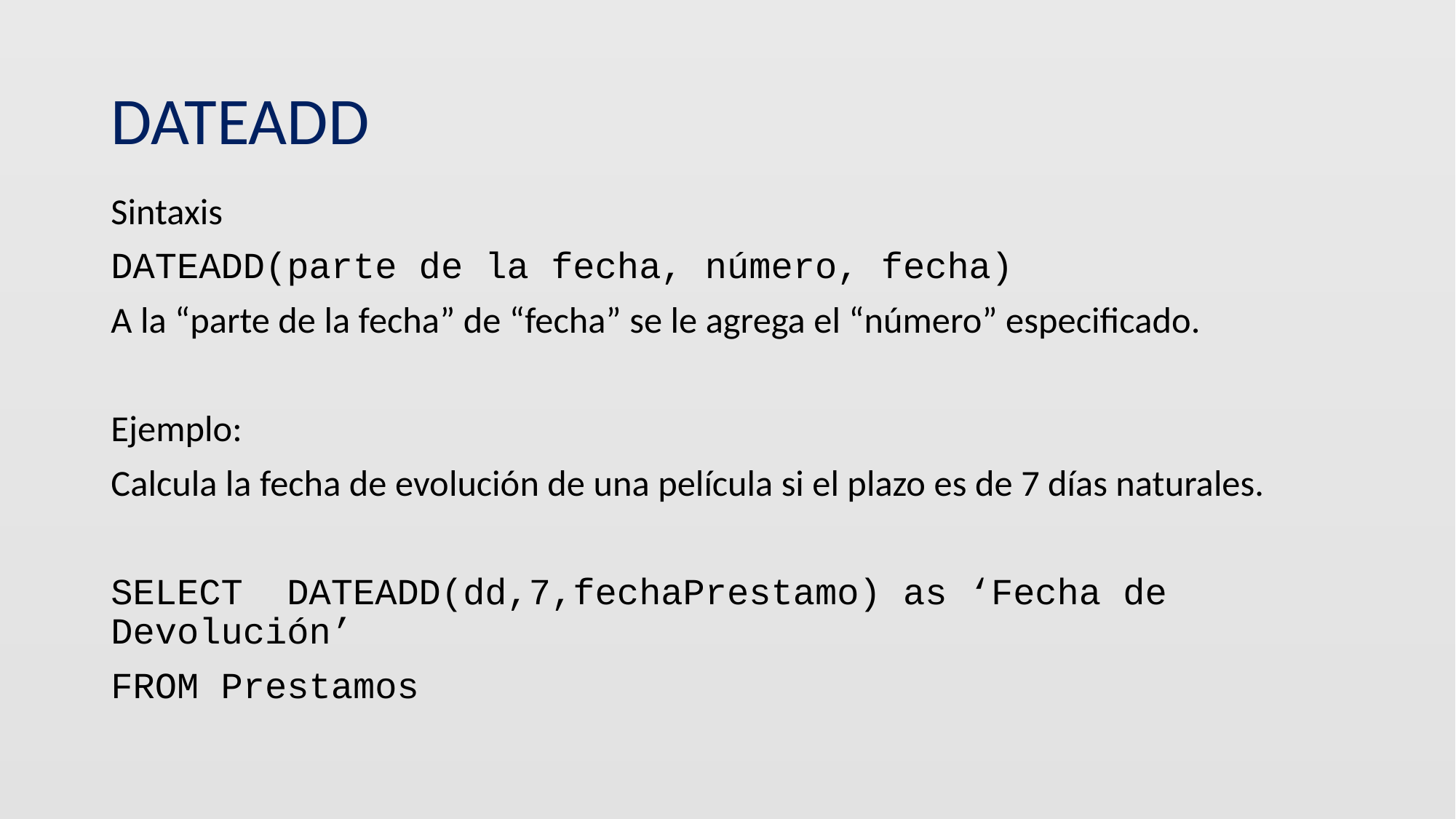

# DATEADD
Sintaxis
DATEADD(parte de la fecha, número, fecha)
A la “parte de la fecha” de “fecha” se le agrega el “número” especificado.

Ejemplo:
Calcula la fecha de evolución de una película si el plazo es de 7 días naturales.

SELECT  DATEADD(dd,7,fechaPrestamo) as ‘Fecha de Devolución’
FROM Prestamos